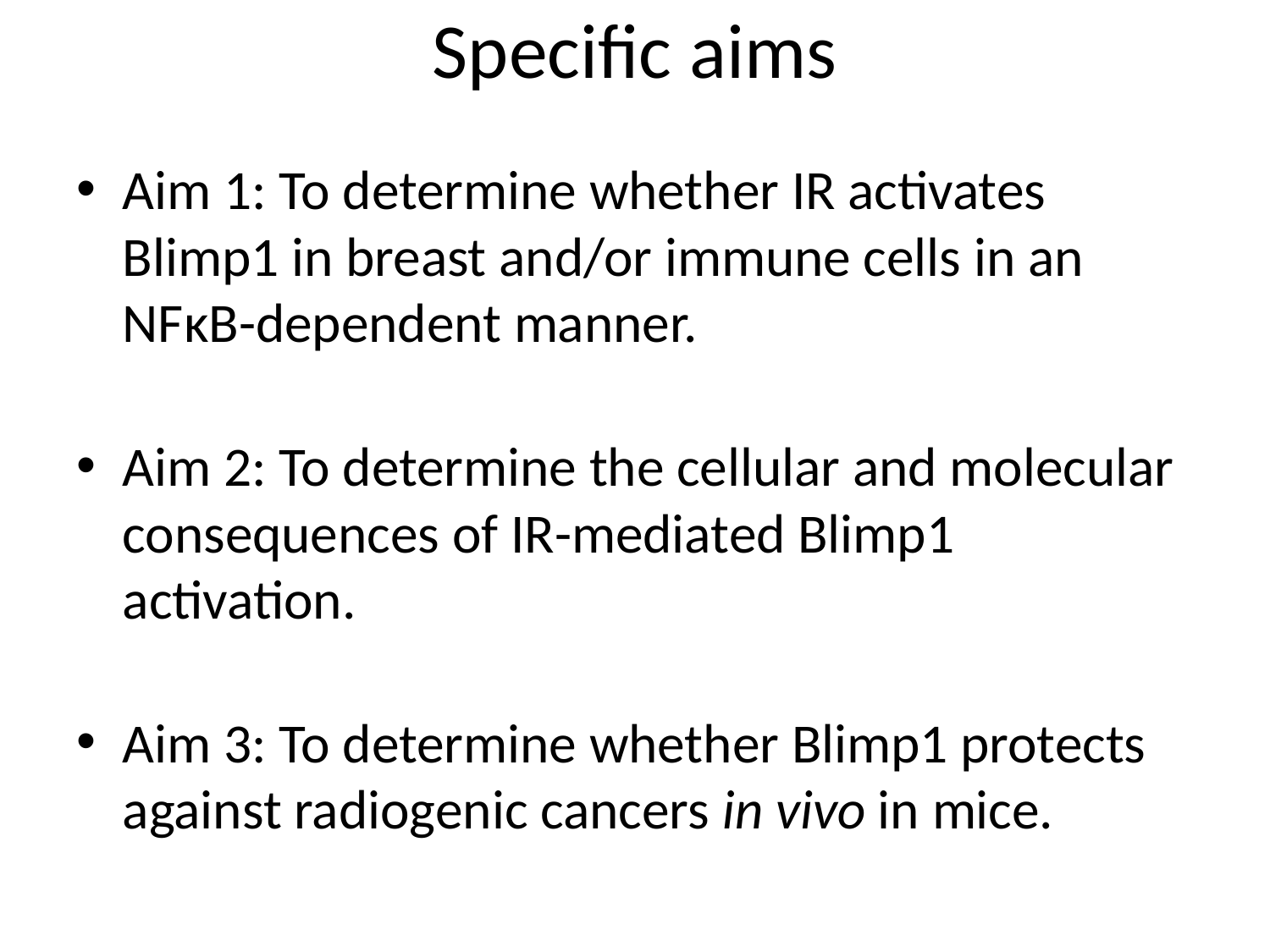

# Specific aims
Aim 1: To determine whether IR activates Blimp1 in breast and/or immune cells in an NFκB-dependent manner.
Aim 2: To determine the cellular and molecular consequences of IR-mediated Blimp1 activation.
Aim 3: To determine whether Blimp1 protects against radiogenic cancers in vivo in mice.